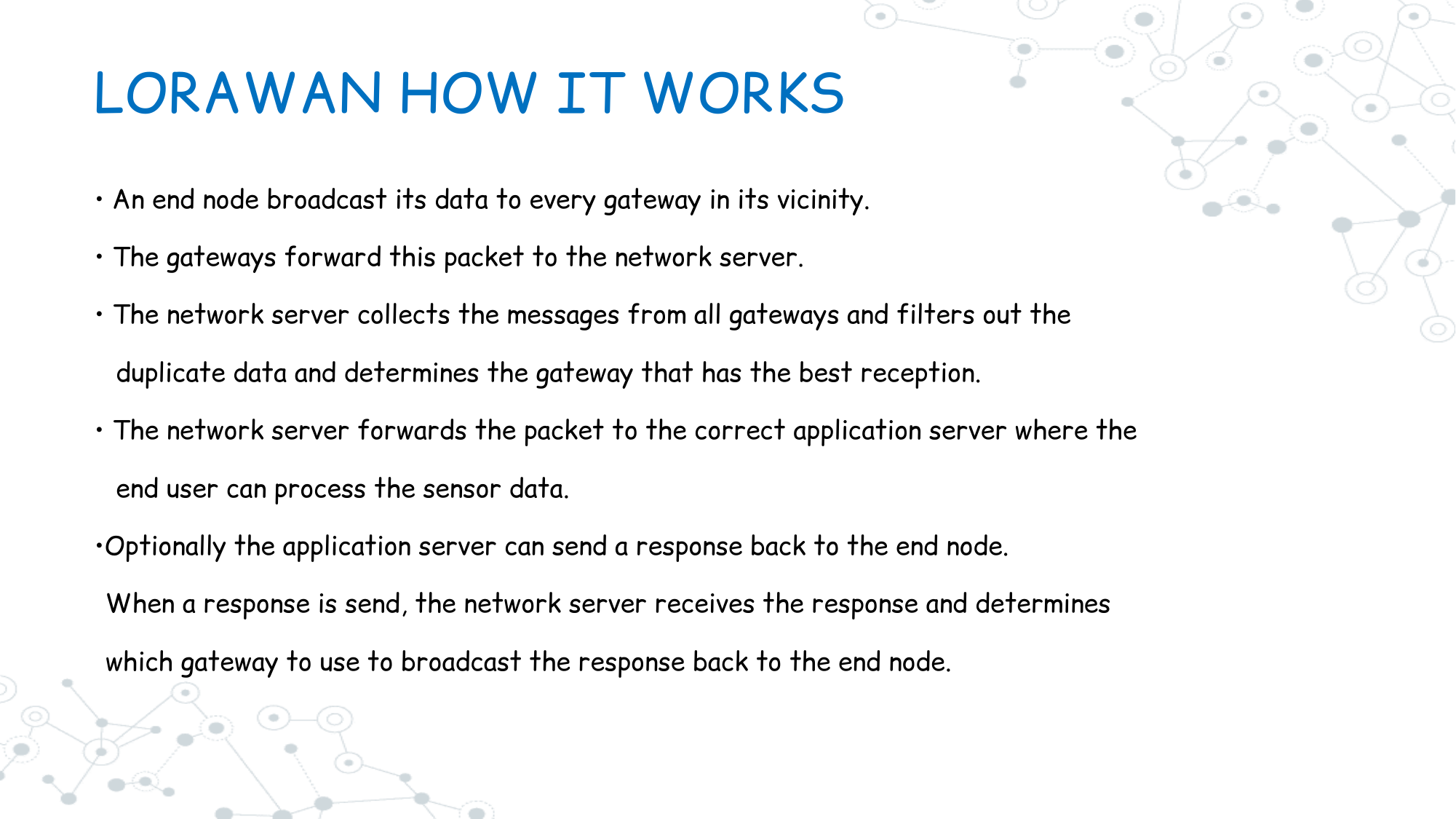

# LORAWAN HOW IT WORKS
• An end node broadcast its data to every gateway in its vicinity.
• The gateways forward this packet to the network server.
• The network server collects the messages from all gateways and filters out the
duplicate data and determines the gateway that has the best reception.
• The network server forwards the packet to the correct application server where the
end user can process the sensor data.
•Optionally the application server can send a response back to the end node.
When a response is send, the network server receives the response and determines
which gateway to use to broadcast the response back to the end node.